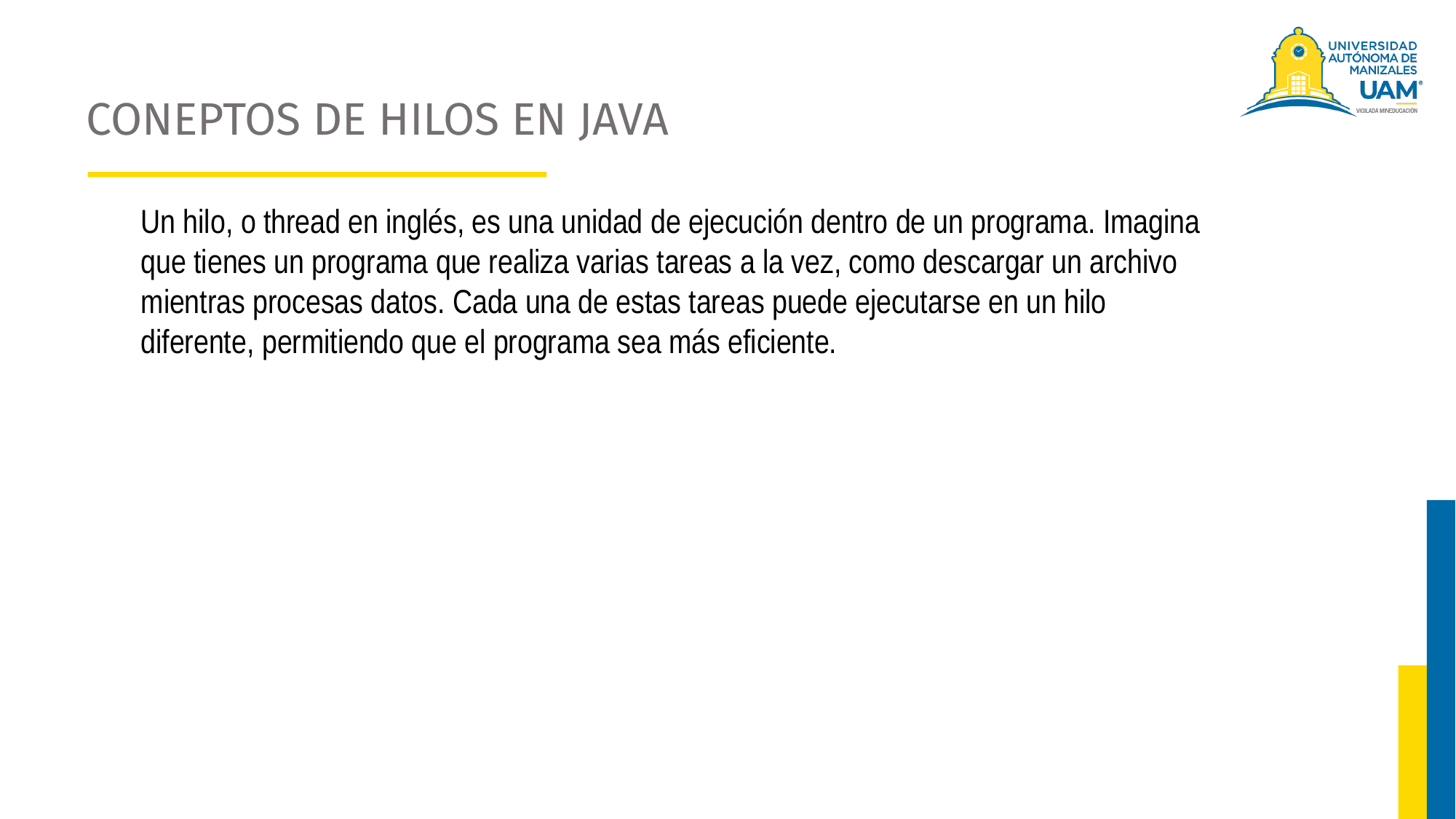

# CONEPTOS DE HILOS EN JAVA

Un hilo, o thread en inglés, es una unidad de ejecución dentro de un programa. Imagina que tienes un programa que realiza varias tareas a la vez, como descargar un archivo mientras procesas datos. Cada una de estas tareas puede ejecutarse en un hilo diferente, permitiendo que el programa sea más eficiente.